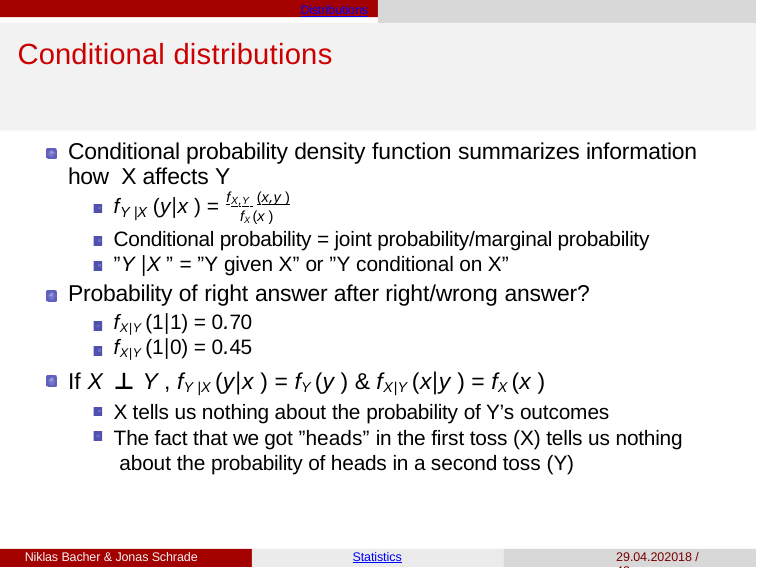

Distributions

# Conditional distributions
Conditional probability density function summarizes information how  X affects Y

f	(x,y )
f	(y|x ) =
X,Y
Y |X
fX (x )

Conditional probability = joint probability/marginal probability  ”Y |X ” = ”Y given X” or ”Y conditional on X”
Probability of right answer after right/wrong answer?
fX|Y (1|1) = 0.70
fX|Y (1|0) = 0.45
If X ⊥ Y , fY |X (y|x ) = fY (y ) & fX|Y (x|y ) = fX (x )
X tells us nothing about the probability of Y’s outcomes
The fact that we got ”heads” in the first toss (X) tells us nothing  about the probability of heads in a second toss (Y)

Niklas Bacher & Jonas Schrade

Statistics
29.04.202018 / 43